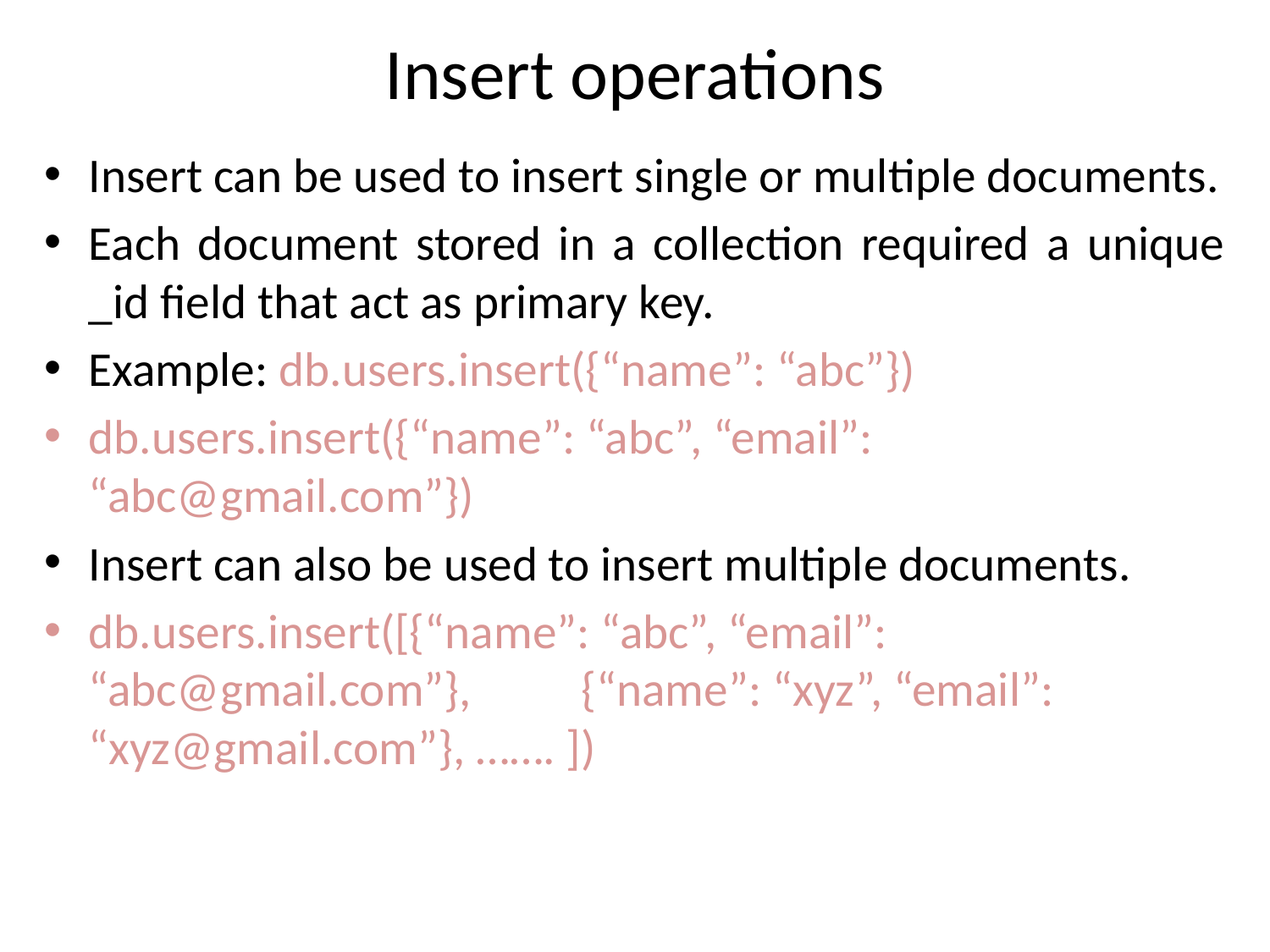

# Insert operations
Insert can be used to insert single or multiple documents.
Each document stored in a collection required a unique _id field that act as primary key.
Example: db.users.insert({“name”: “abc”})
db.users.insert({“name”: “abc”, “email”: “abc@gmail.com”})
Insert can also be used to insert multiple documents.
db.users.insert([{“name”: “abc”, “email”: “abc@gmail.com”},          {“name”: “xyz”, “email”: “xyz@gmail.com”}, ……. ])